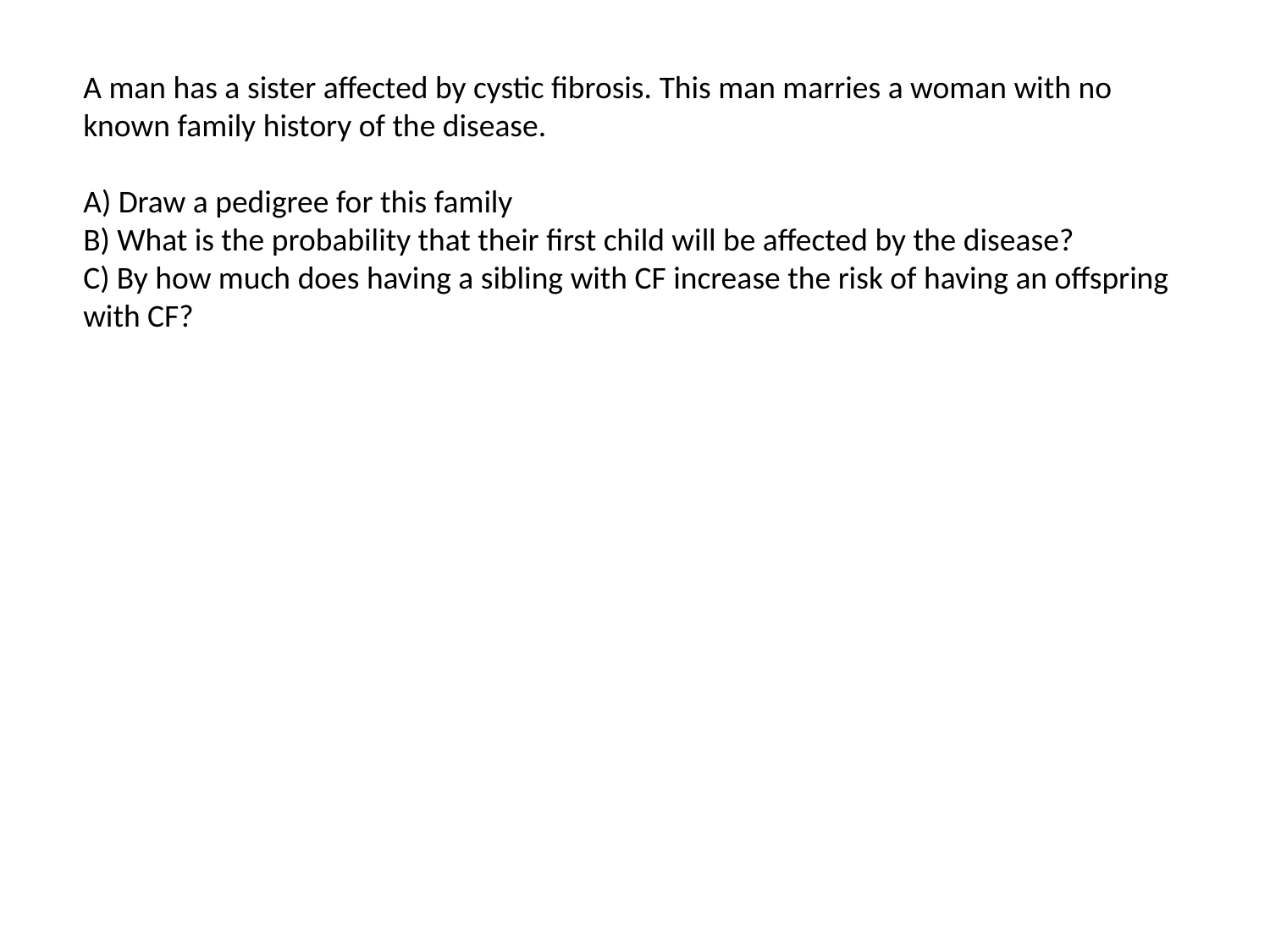

# A man has a sister affected by cystic fibrosis. This man marries a woman with no known family history of the disease. A) Draw a pedigree for this family B) What is the probability that their first child will be affected by the disease? C) By how much does having a sibling with CF increase the risk of having an offspring with CF?